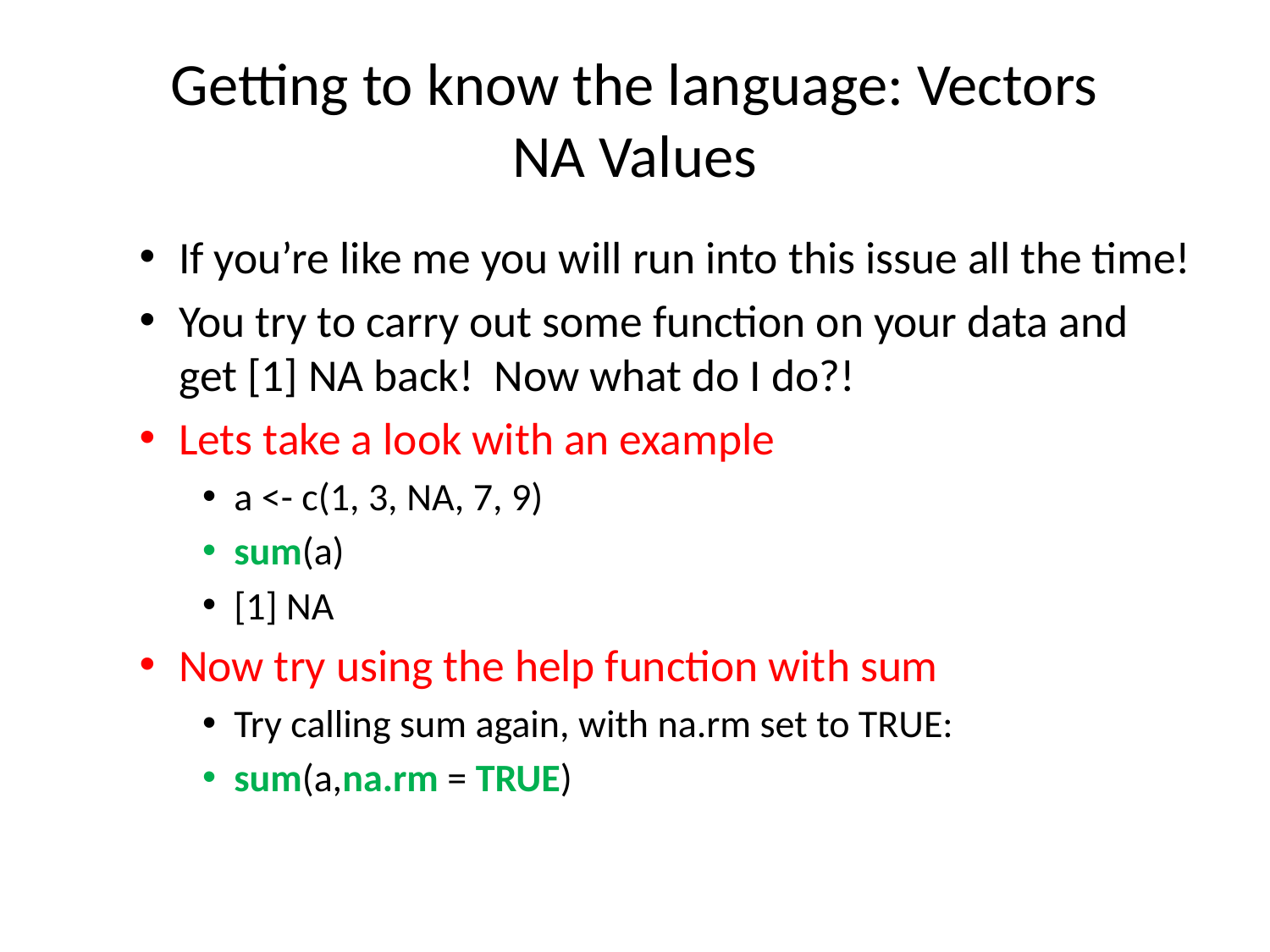

# Getting to know the language: Vectors NA Values
If you’re like me you will run into this issue all the time!
You try to carry out some function on your data and get [1] NA back!  Now what do I do?!
Lets take a look with an example
a <- c(1, 3, NA, 7, 9)
sum(a)
[1] NA
Now try using the help function with sum
Try calling sum again, with na.rm set to TRUE:
sum(a,na.rm = TRUE)